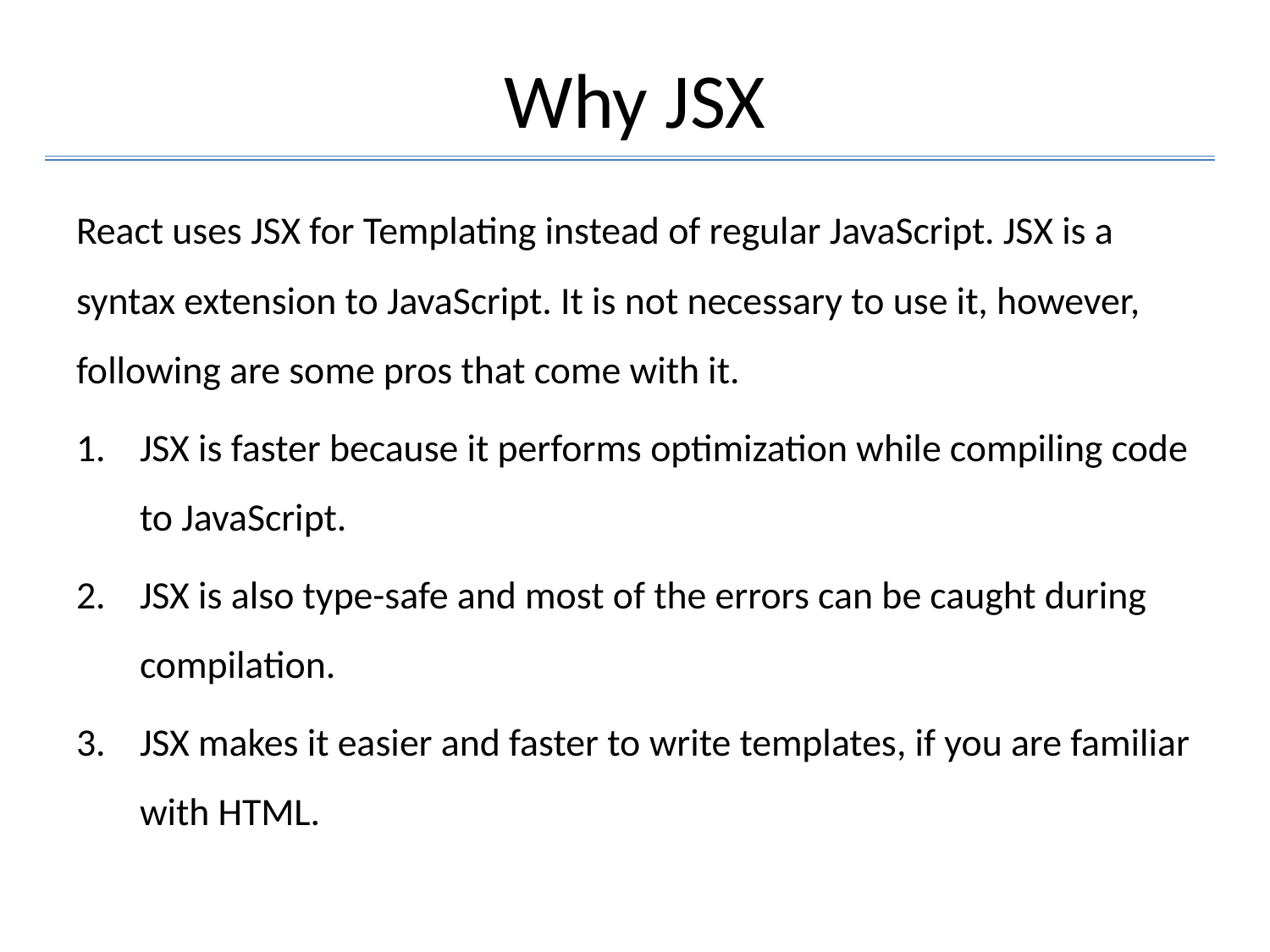

# Why JSX
React uses JSX for Templating instead of regular JavaScript. JSX is a syntax extension to JavaScript. It is not necessary to use it, however, following are some pros that come with it.
JSX is faster because it performs optimization while compiling code to JavaScript.
JSX is also type-safe and most of the errors can be caught during compilation.
JSX makes it easier and faster to write templates, if you are familiar with HTML.